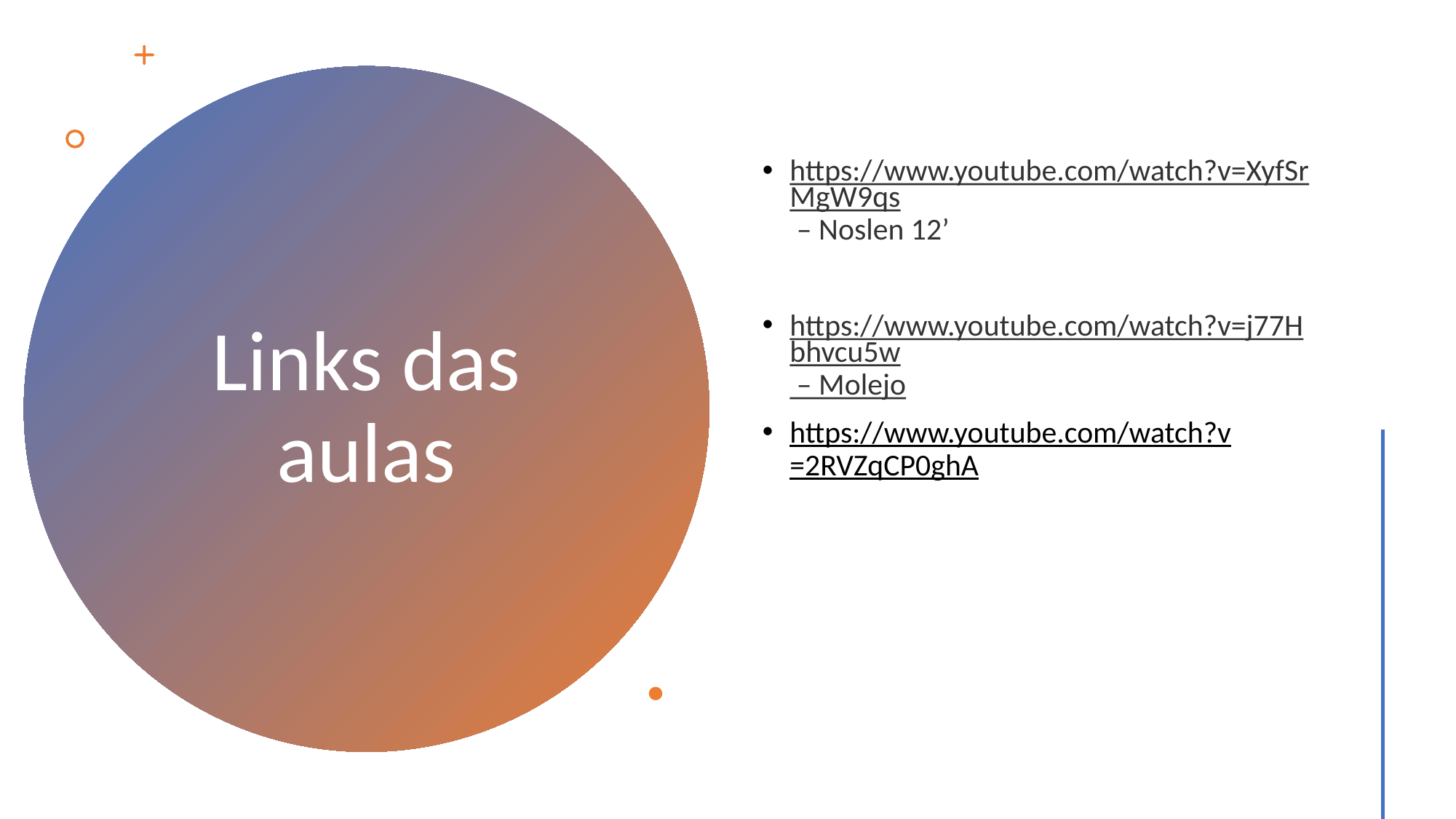

https://www.youtube.com/watch?v=XyfSrMgW9qs – Noslen 12’

https://www.youtube.com/watch?v=j77Hbhvcu5w – Molejo
https://www.youtube.com/watch?v=2RVZqCP0ghA

# Links das aulas